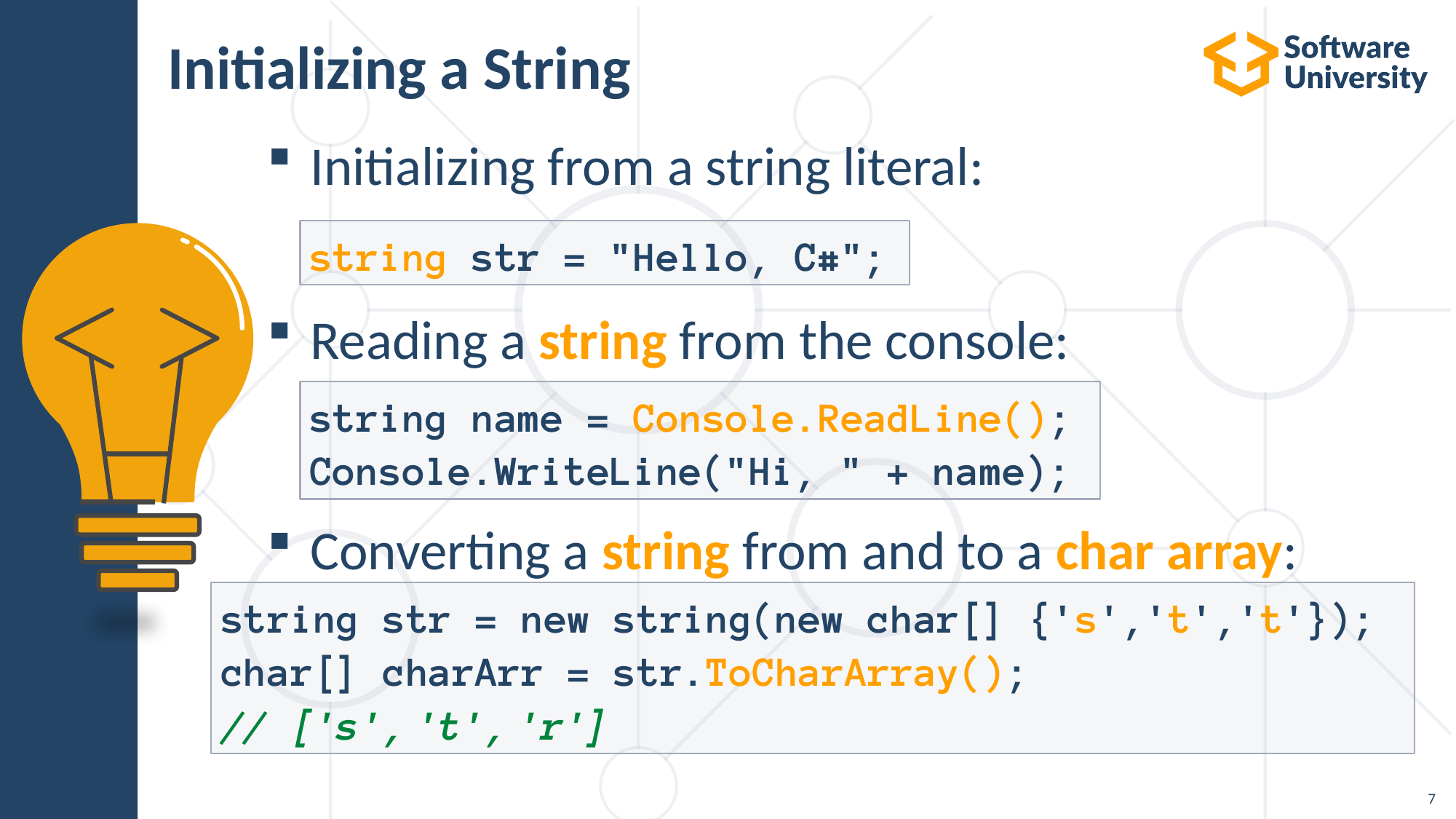

# Initializing a String
Initializing from a string literal:

Reading a string from the console:

Converting a string from and to a char array:

string str = "Hello, C#";
string name = Console.ReadLine();
Console.WriteLine("Hi, " + name);
string str = new string(new char[] {'s','t','t'});
char[] charArr = str.ToCharArray();
// ['s', 't', 'r']
7